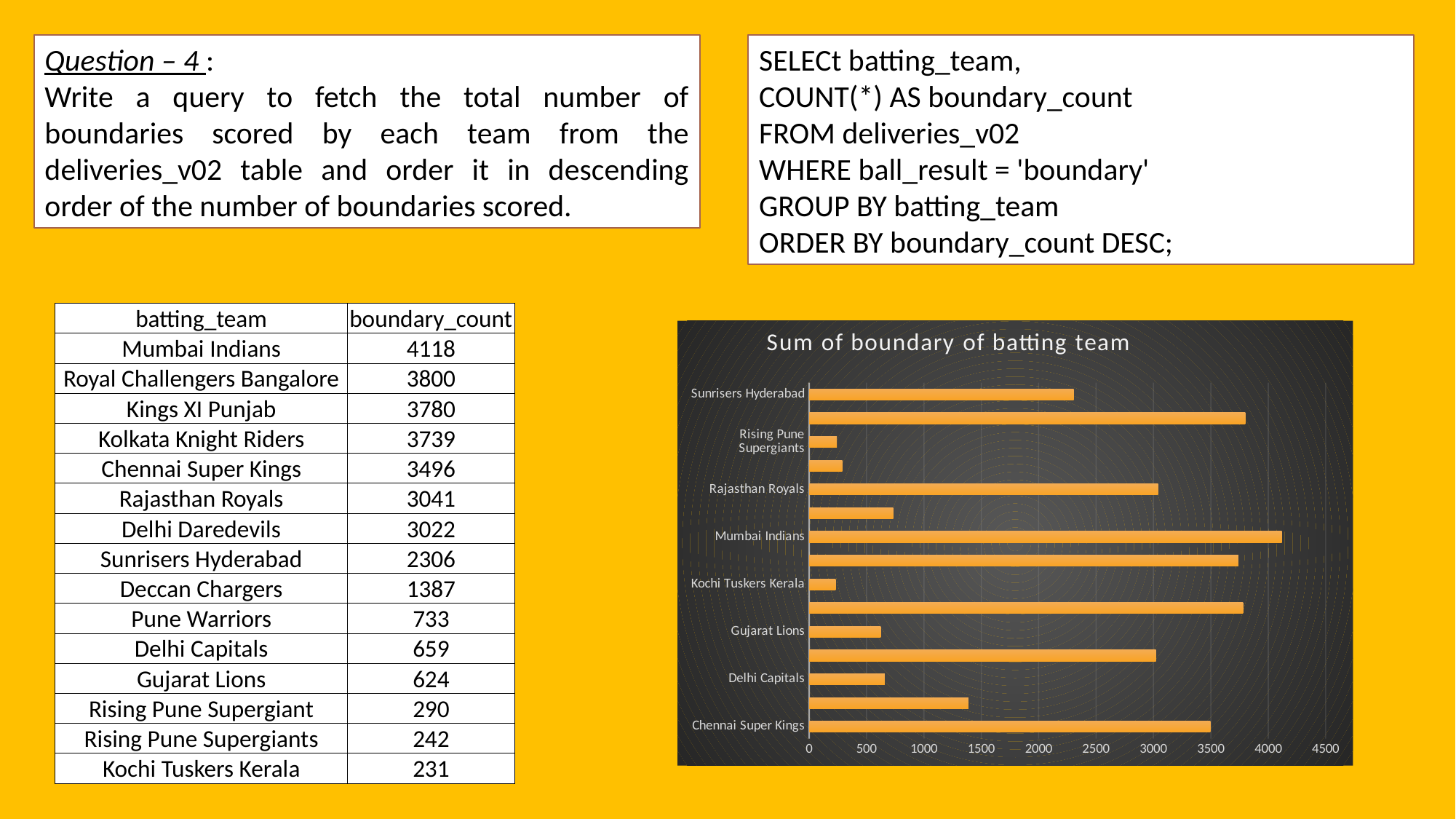

Question – 4 :
Write a query to fetch the total number of boundaries scored by each team from the deliveries_v02 table and order it in descending order of the number of boundaries scored.
SELECt batting_team,
COUNT(*) AS boundary_count
FROM deliveries_v02
WHERE ball_result = 'boundary'
GROUP BY batting_team
ORDER BY boundary_count DESC;
| batting\_team | boundary\_count |
| --- | --- |
| Mumbai Indians | 4118 |
| Royal Challengers Bangalore | 3800 |
| Kings XI Punjab | 3780 |
| Kolkata Knight Riders | 3739 |
| Chennai Super Kings | 3496 |
| Rajasthan Royals | 3041 |
| Delhi Daredevils | 3022 |
| Sunrisers Hyderabad | 2306 |
| Deccan Chargers | 1387 |
| Pune Warriors | 733 |
| Delhi Capitals | 659 |
| Gujarat Lions | 624 |
| Rising Pune Supergiant | 290 |
| Rising Pune Supergiants | 242 |
| Kochi Tuskers Kerala | 231 |

### Chart: Sum of boundary of batting team

| Category | Total |
|---|---|
| Chennai Super Kings | 3496.0 |
| Deccan Chargers | 1387.0 |
| Delhi Capitals | 659.0 |
| Delhi Daredevils | 3022.0 |
| Gujarat Lions | 624.0 |
| Kings XI Punjab | 3780.0 |
| Kochi Tuskers Kerala | 231.0 |
| Kolkata Knight Riders | 3739.0 |
| Mumbai Indians | 4118.0 |
| Pune Warriors | 733.0 |
| Rajasthan Royals | 3041.0 |
| Rising Pune Supergiant | 290.0 |
| Rising Pune Supergiants | 242.0 |
| Royal Challengers Bangalore | 3800.0 |
| Sunrisers Hyderabad | 2306.0 |